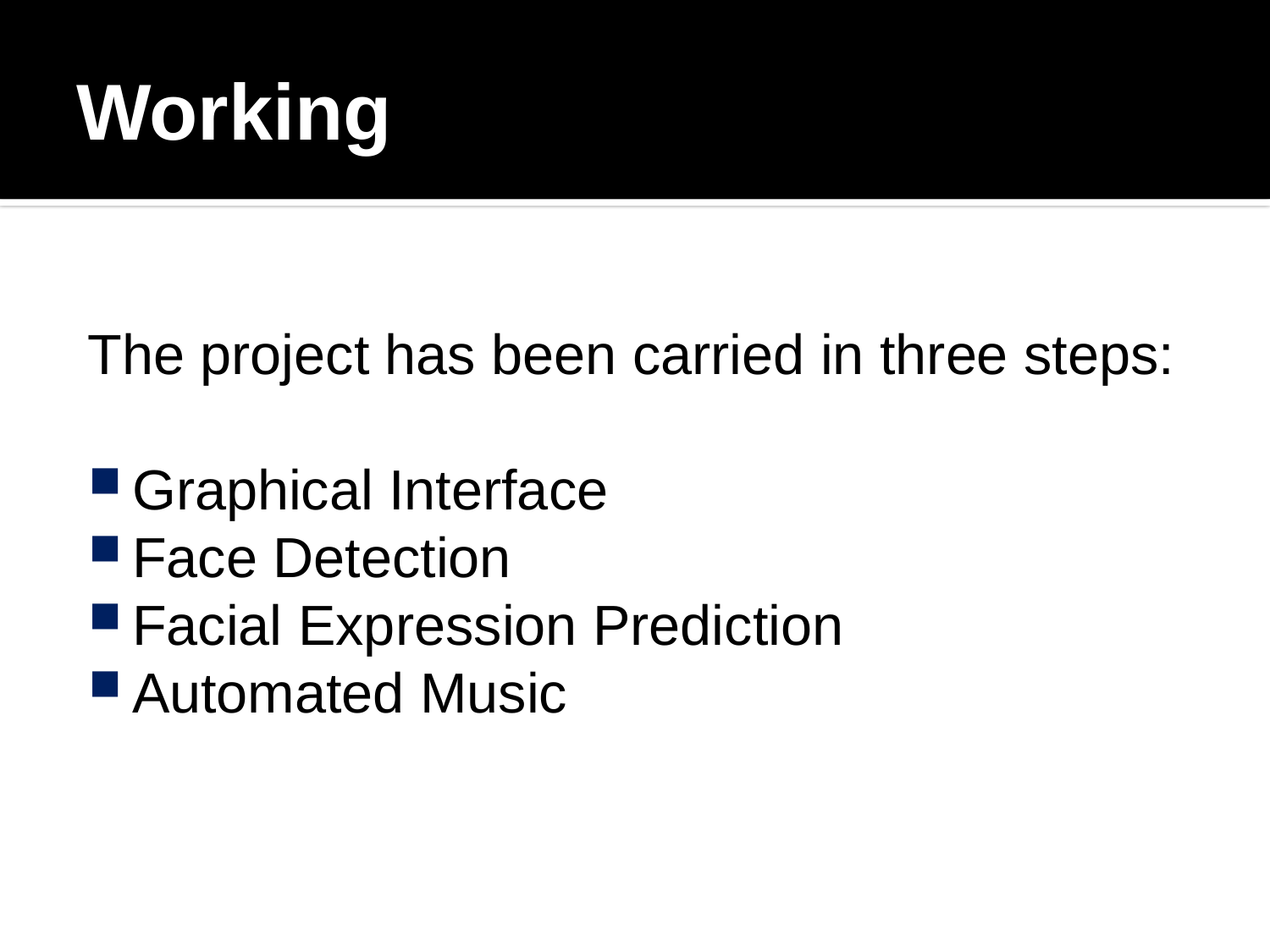

# Working
The project has been carried in three steps:

Graphical Interface
Face Detection
Facial Expression Prediction
Automated Music